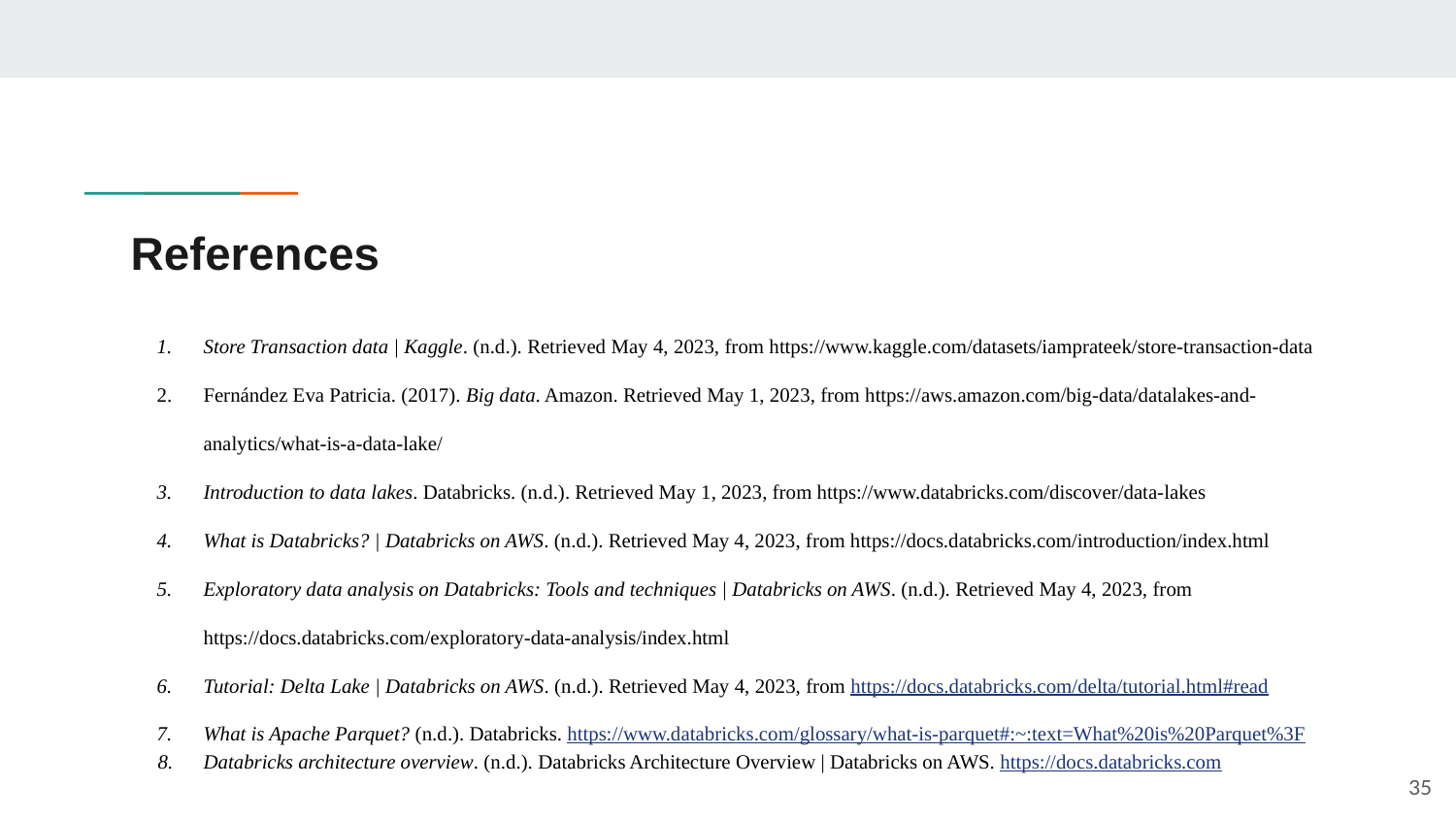

# References
Store Transaction data | Kaggle. (n.d.). Retrieved May 4, 2023, from https://www.kaggle.com/datasets/iamprateek/store-transaction-data
Fernández Eva Patricia. (2017). Big data. Amazon. Retrieved May 1, 2023, from https://aws.amazon.com/big-data/datalakes-and-analytics/what-is-a-data-lake/
Introduction to data lakes. Databricks. (n.d.). Retrieved May 1, 2023, from https://www.databricks.com/discover/data-lakes
What is Databricks? | Databricks on AWS. (n.d.). Retrieved May 4, 2023, from https://docs.databricks.com/introduction/index.html
Exploratory data analysis on Databricks: Tools and techniques | Databricks on AWS. (n.d.). Retrieved May 4, 2023, from https://docs.databricks.com/exploratory-data-analysis/index.html
Tutorial: Delta Lake | Databricks on AWS. (n.d.). Retrieved May 4, 2023, from https://docs.databricks.com/delta/tutorial.html#read
What is Apache Parquet? (n.d.). Databricks. https://www.databricks.com/glossary/what-is-parquet#:~:text=What%20is%20Parquet%3F
Databricks architecture overview. (n.d.). Databricks Architecture Overview | Databricks on AWS. https://docs.databricks.com

35